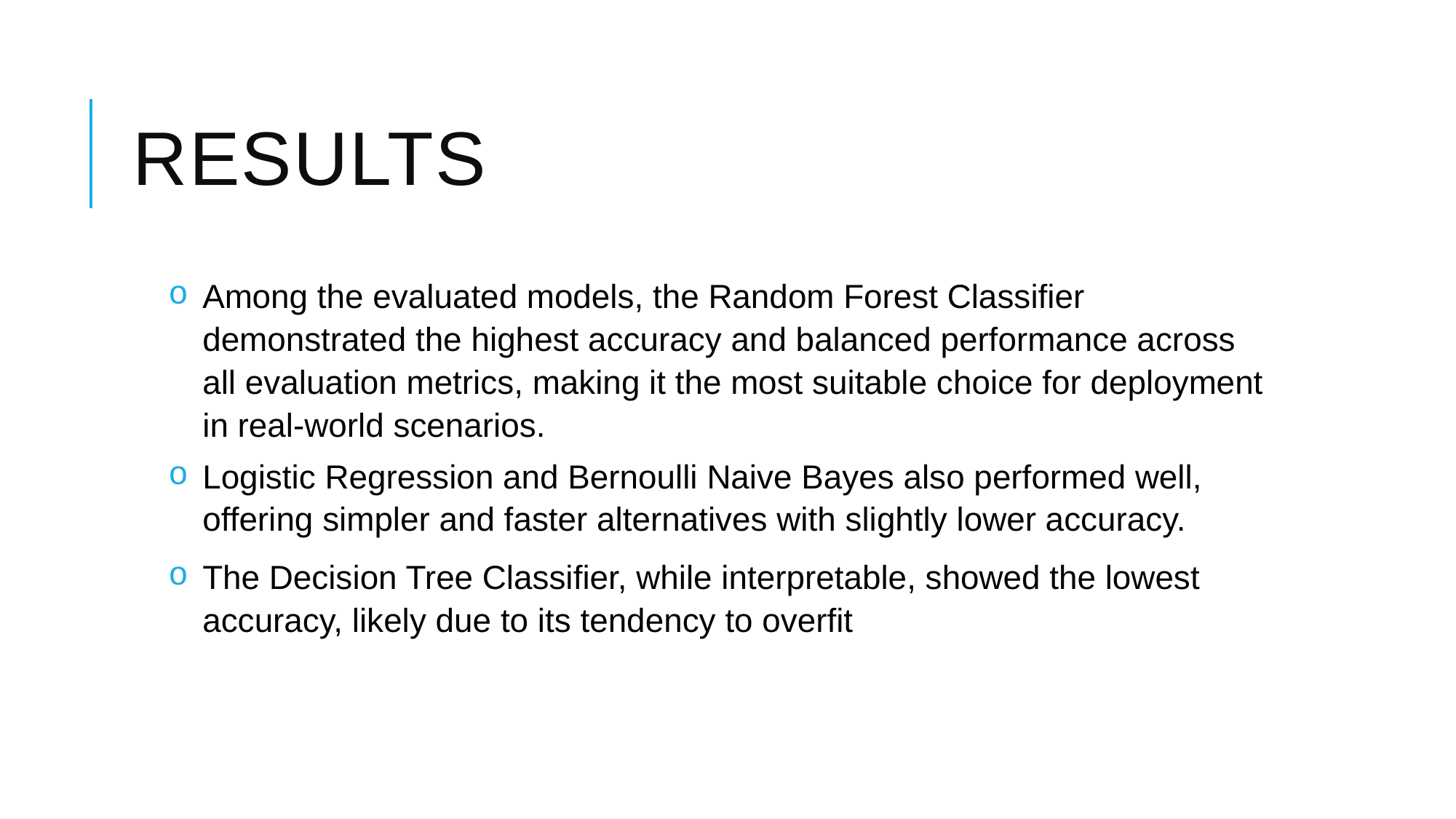

# Results
Among the evaluated models, the Random Forest Classifier demonstrated the highest accuracy and balanced performance across all evaluation metrics, making it the most suitable choice for deployment in real-world scenarios.
Logistic Regression and Bernoulli Naive Bayes also performed well, offering simpler and faster alternatives with slightly lower accuracy.
The Decision Tree Classifier, while interpretable, showed the lowest accuracy, likely due to its tendency to overfit